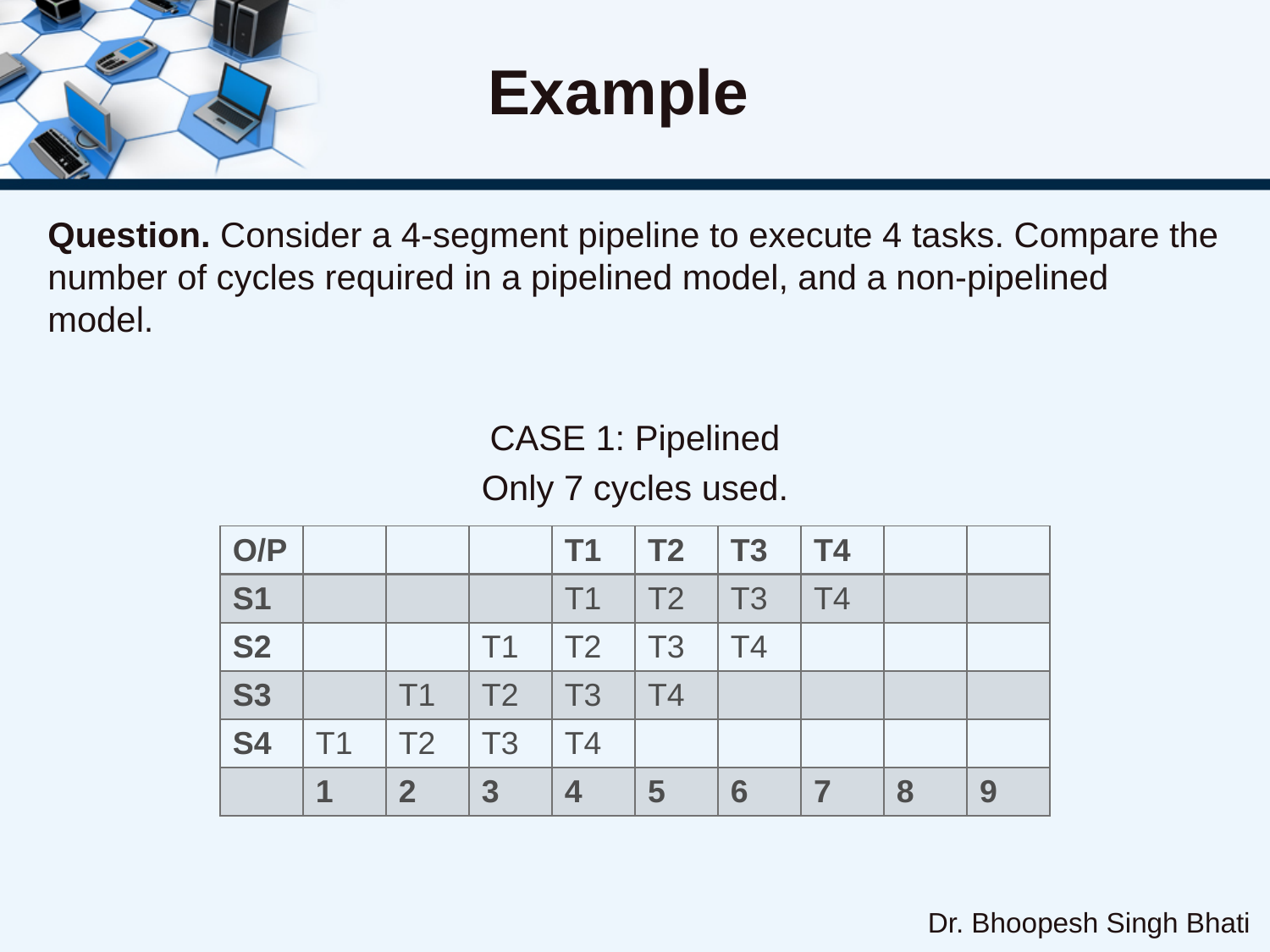

# Example
Question. Consider a 4-segment pipeline to execute 4 tasks. Compare the number of cycles required in a pipelined model, and a non-pipelined model.

CASE 1: Pipelined
Only 7 cycles used.

| O/P |  |  |  | T1 | T2 | T3 | T4 |  |  |
| --- | --- | --- | --- | --- | --- | --- | --- | --- | --- |
| S1 |  |  |  | T1 | T2 | T3 | T4 |  |  |
| S2 |  |  | T1 | T2 | T3 | T4 |  |  |  |
| S3 |  | T1 | T2 | T3 | T4 |  |  |  |  |
| S4 | T1 | T2 | T3 | T4 |  |  |  |  |  |
|  | 1 | 2 | 3 | 4 | 5 | 6 | 7 | 8 | 9 |
Dr. Bhoopesh Singh Bhati